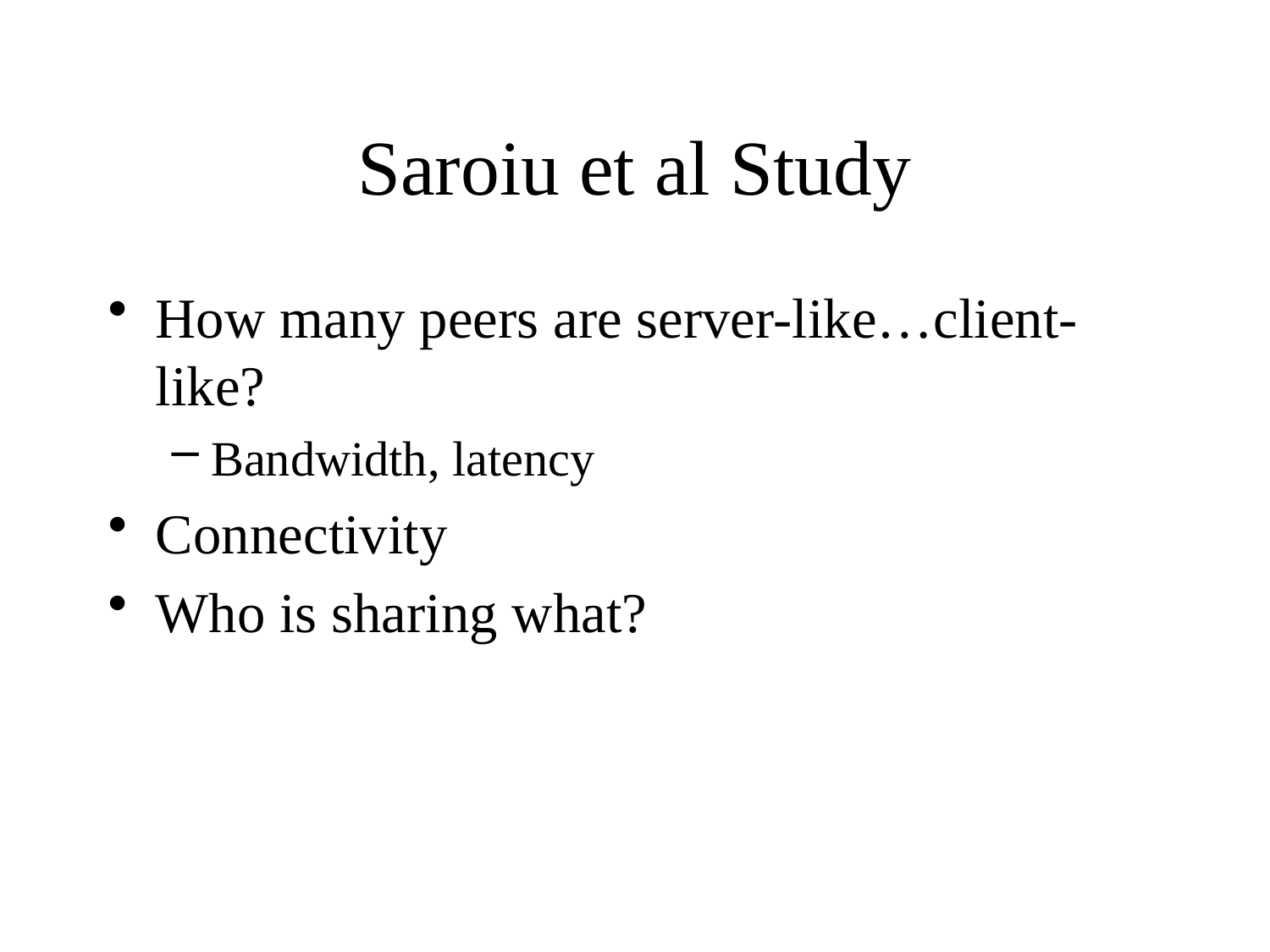

# Saroiu et al Study
How many peers are server-like…client-like?
Bandwidth, latency
Connectivity
Who is sharing what?